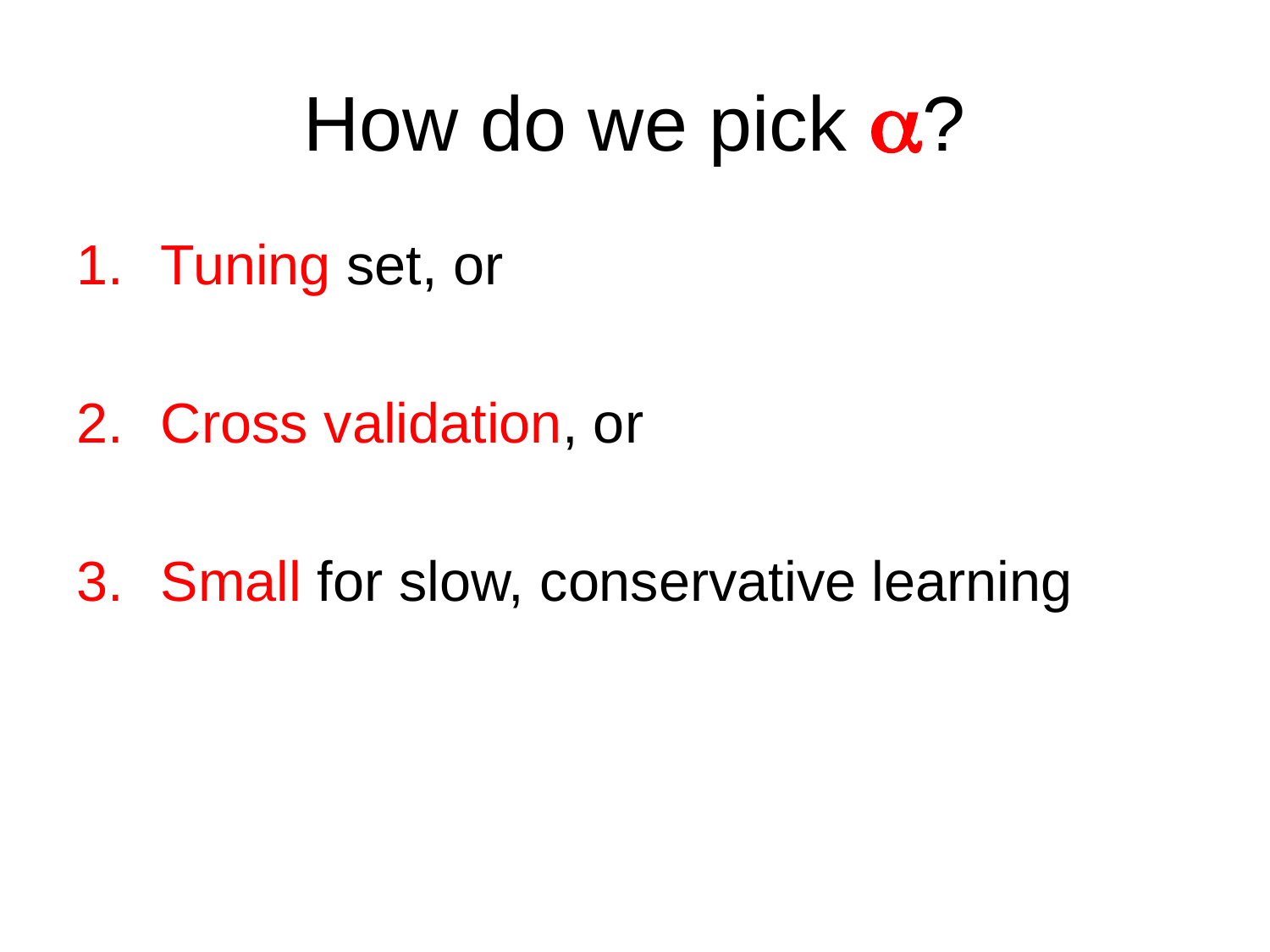

# How do we pick α?
Tuning set, or

Cross validation, or

Small for slow, conservative learning